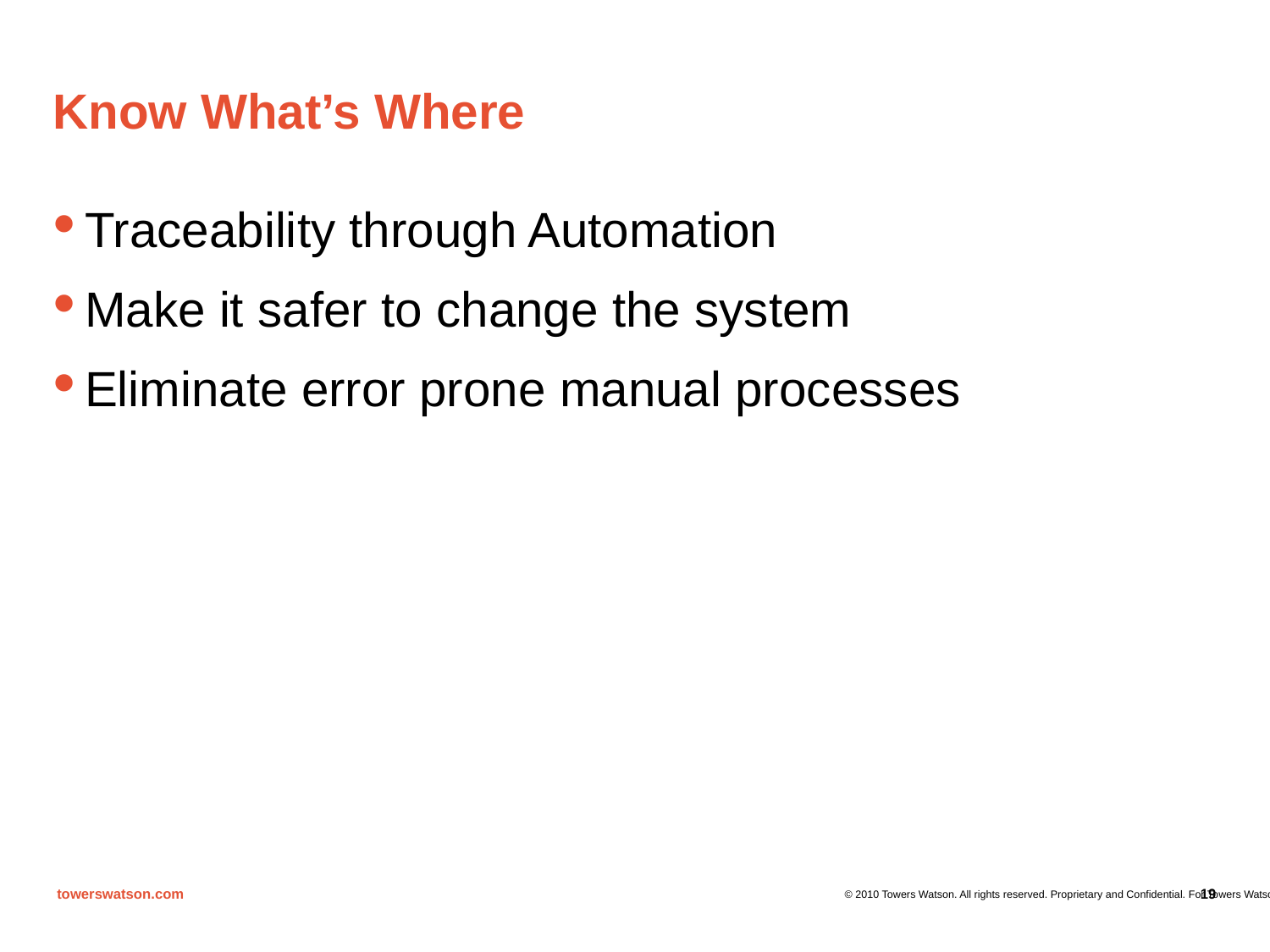

# Know What’s Where
Traceability through Automation
Make it safer to change the system
Eliminate error prone manual processes
19